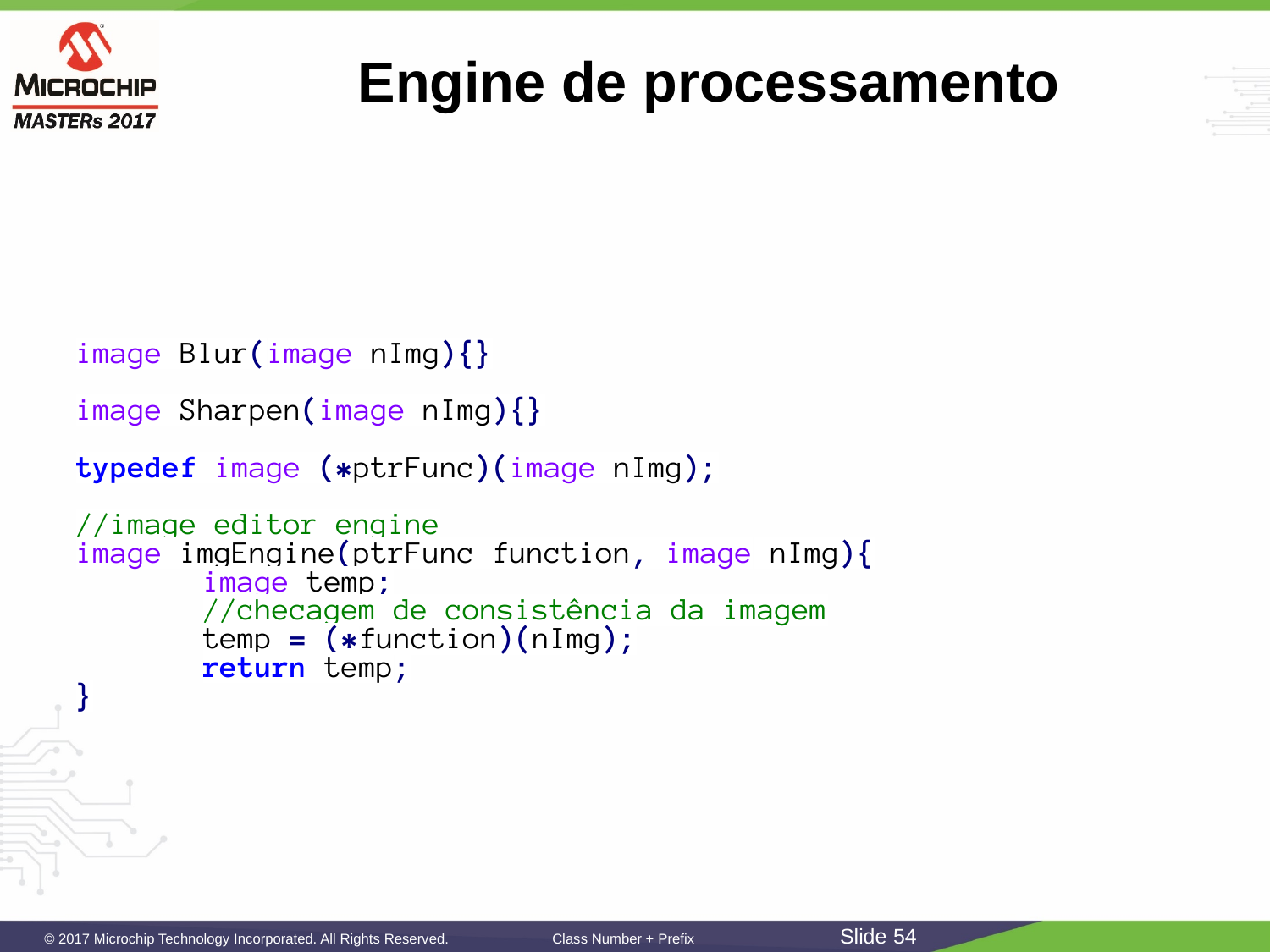

# Engine de processamento
image Blur(image nImg){}

image Sharpen(image nImg){}

typedef image (*ptrFunc)(image nImg);

//image editor engine
image imgEngine(ptrFunc function, image nImg){
	image temp;
	//checagem de consistência da imagem
	temp = (*function)(nImg);
	return temp;
}